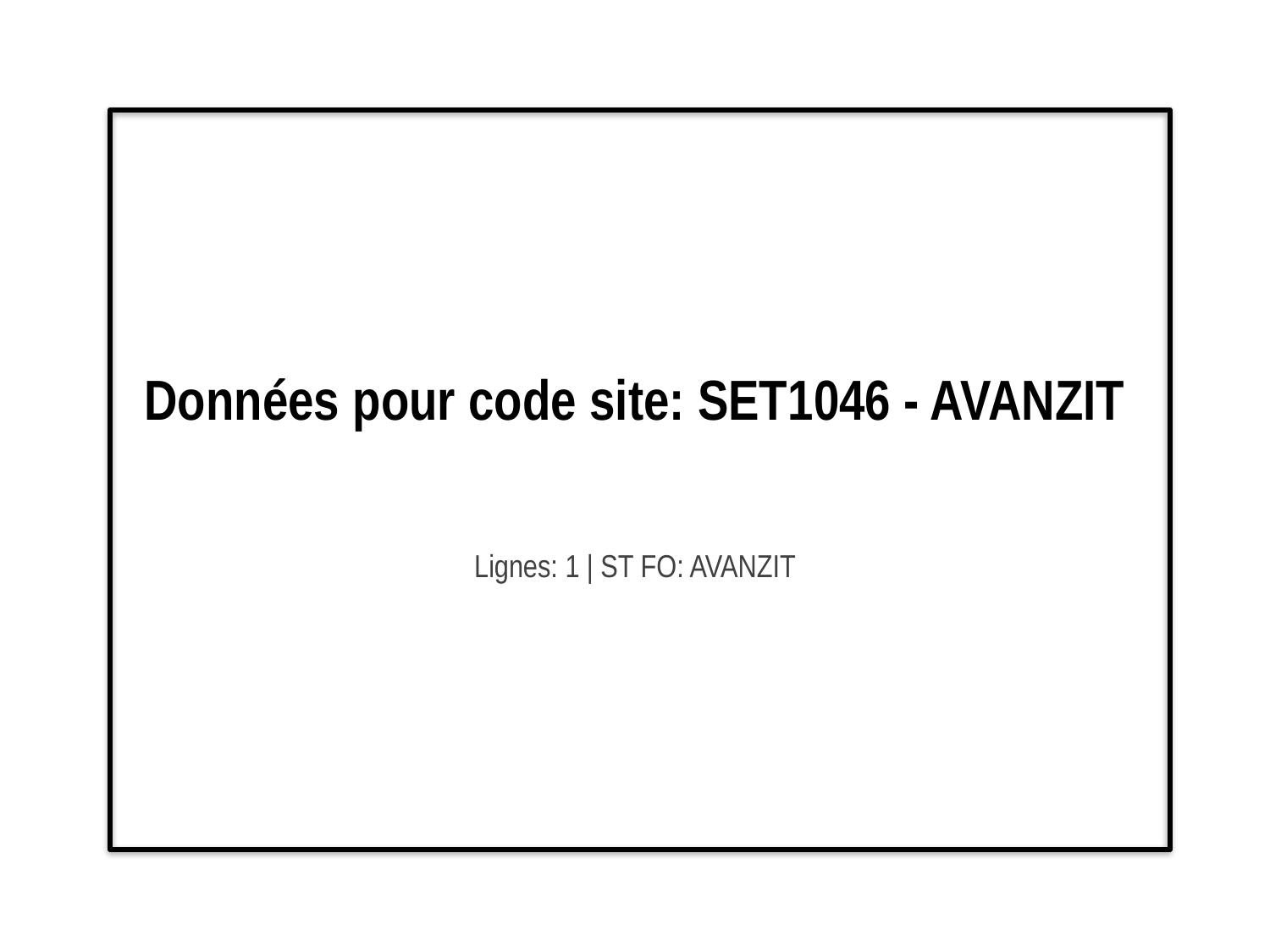

# Données pour code site: SET1046 - AVANZIT
Lignes: 1 | ST FO: AVANZIT